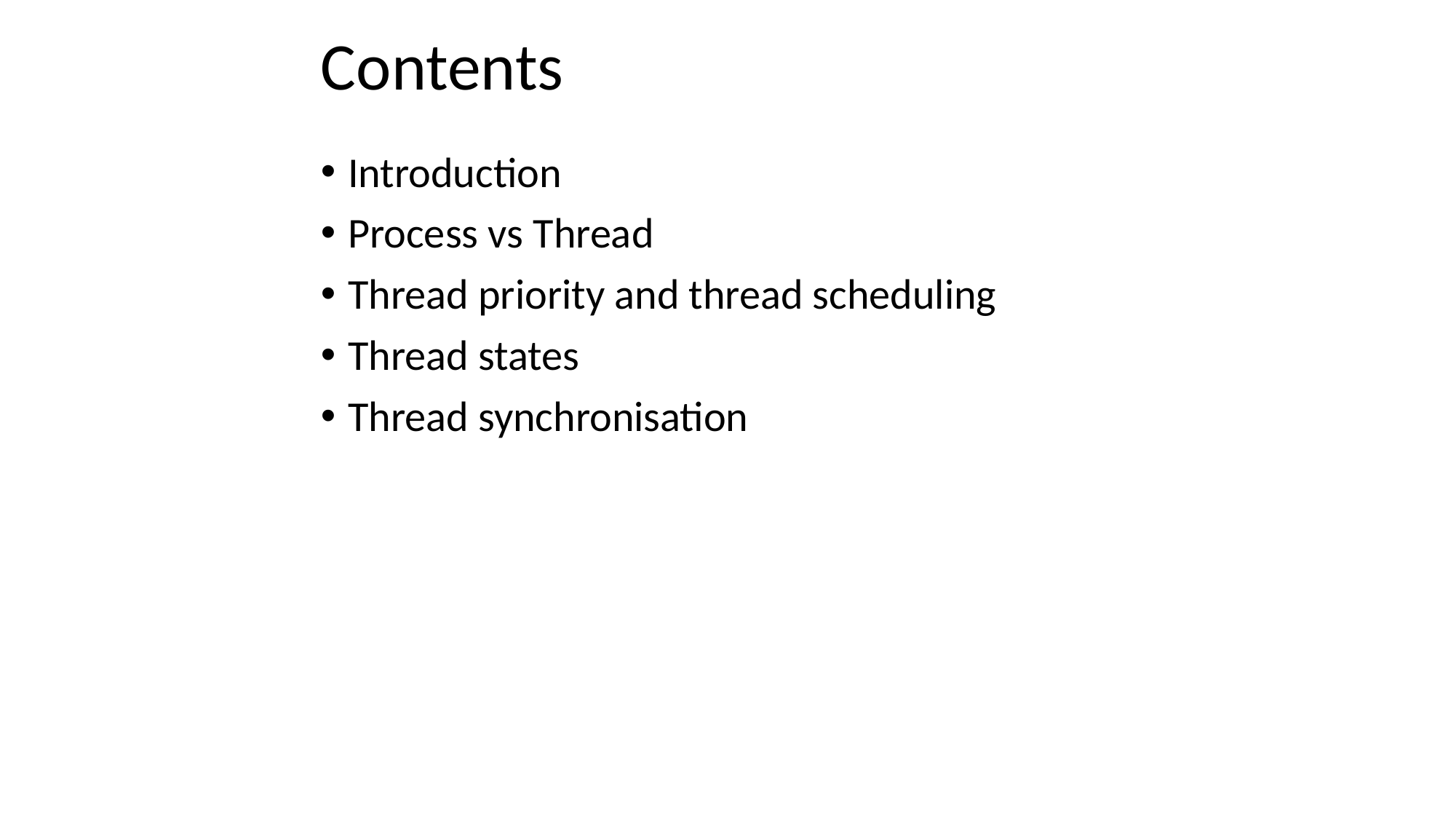

# Contents
Introduction
Process vs Thread
Thread priority and thread scheduling
Thread states
Thread synchronisation